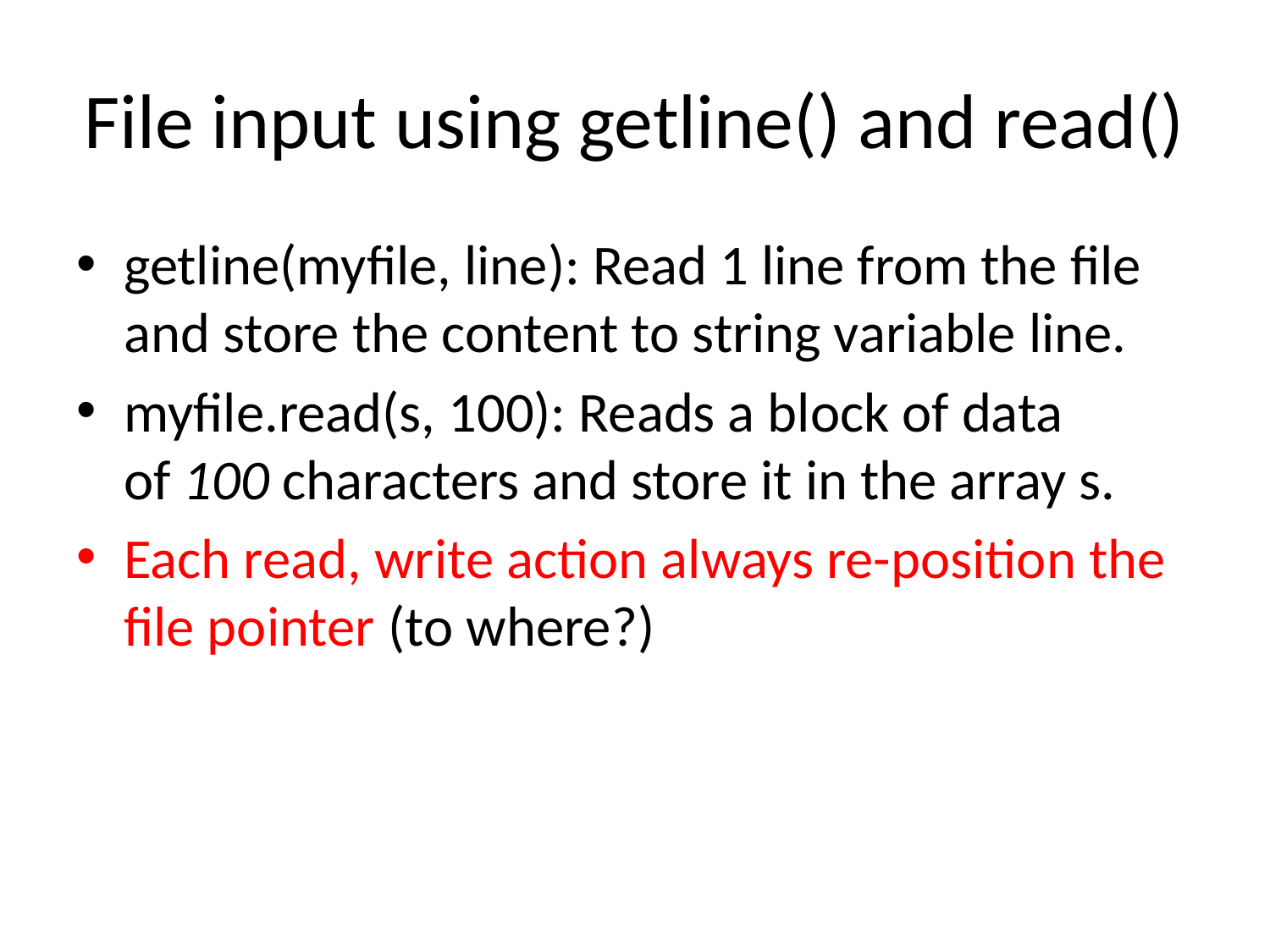

# File input using getline() and read()
getline(myfile, line): Read 1 line from the file and store the content to string variable line.
myfile.read(s, 100): Reads a block of data of 100 characters and store it in the array s.
Each read, write action always re-position the file pointer (to where?)